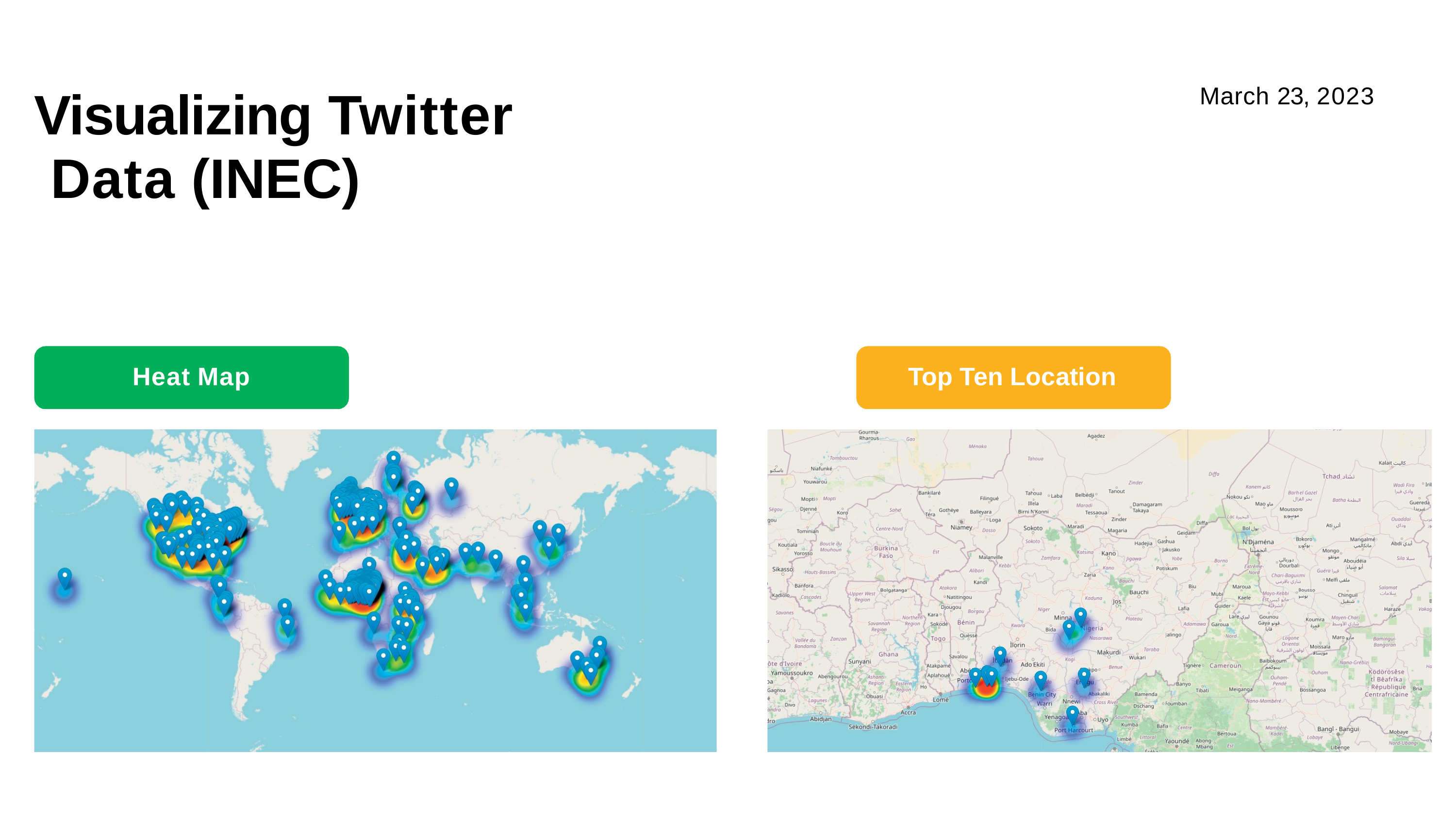

# Visualizing Twitter  Data (INEC)
March 23, 2023

Heat Map
Top Ten Location